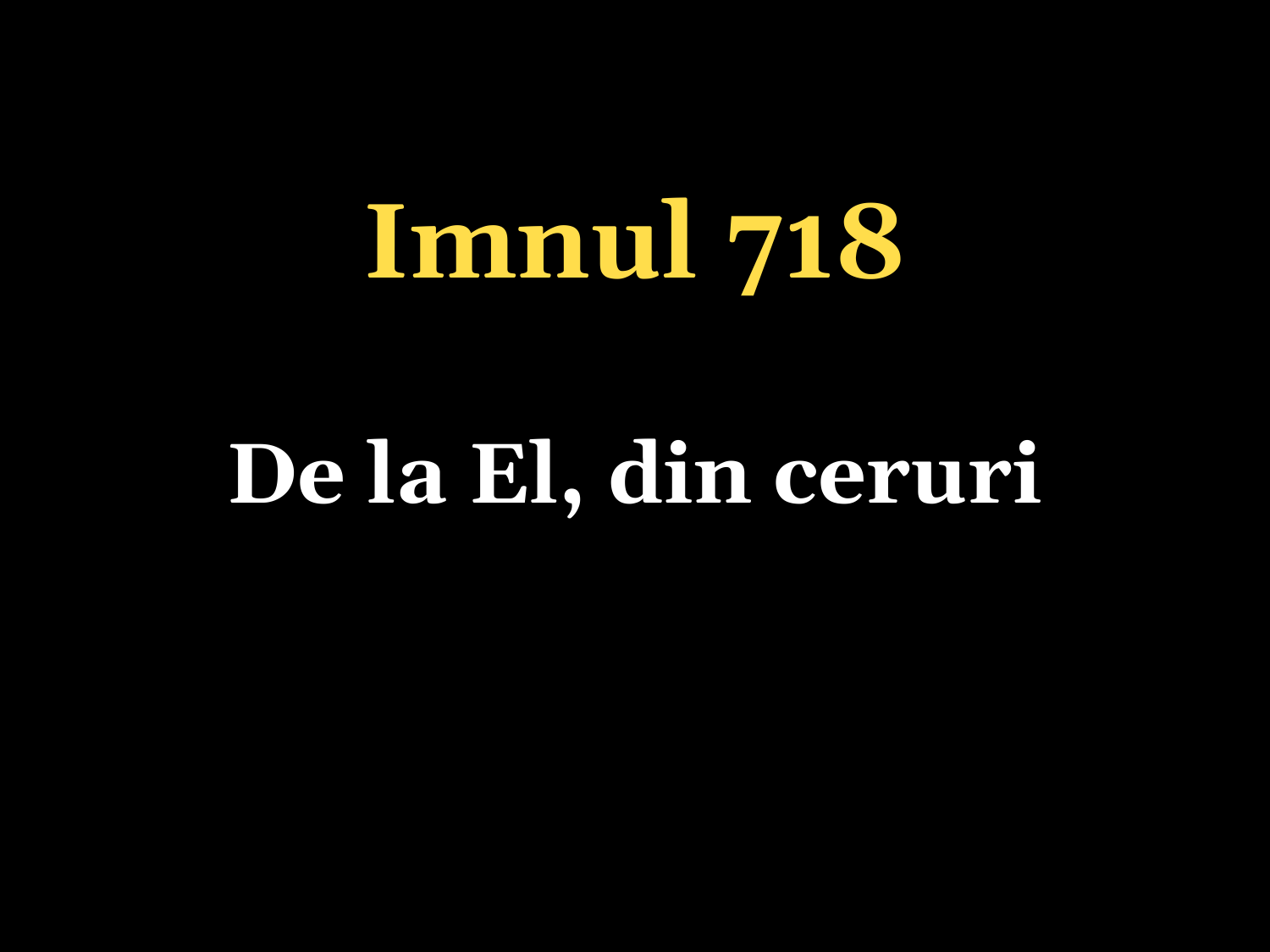

Imnul 718
De la El, din ceruri